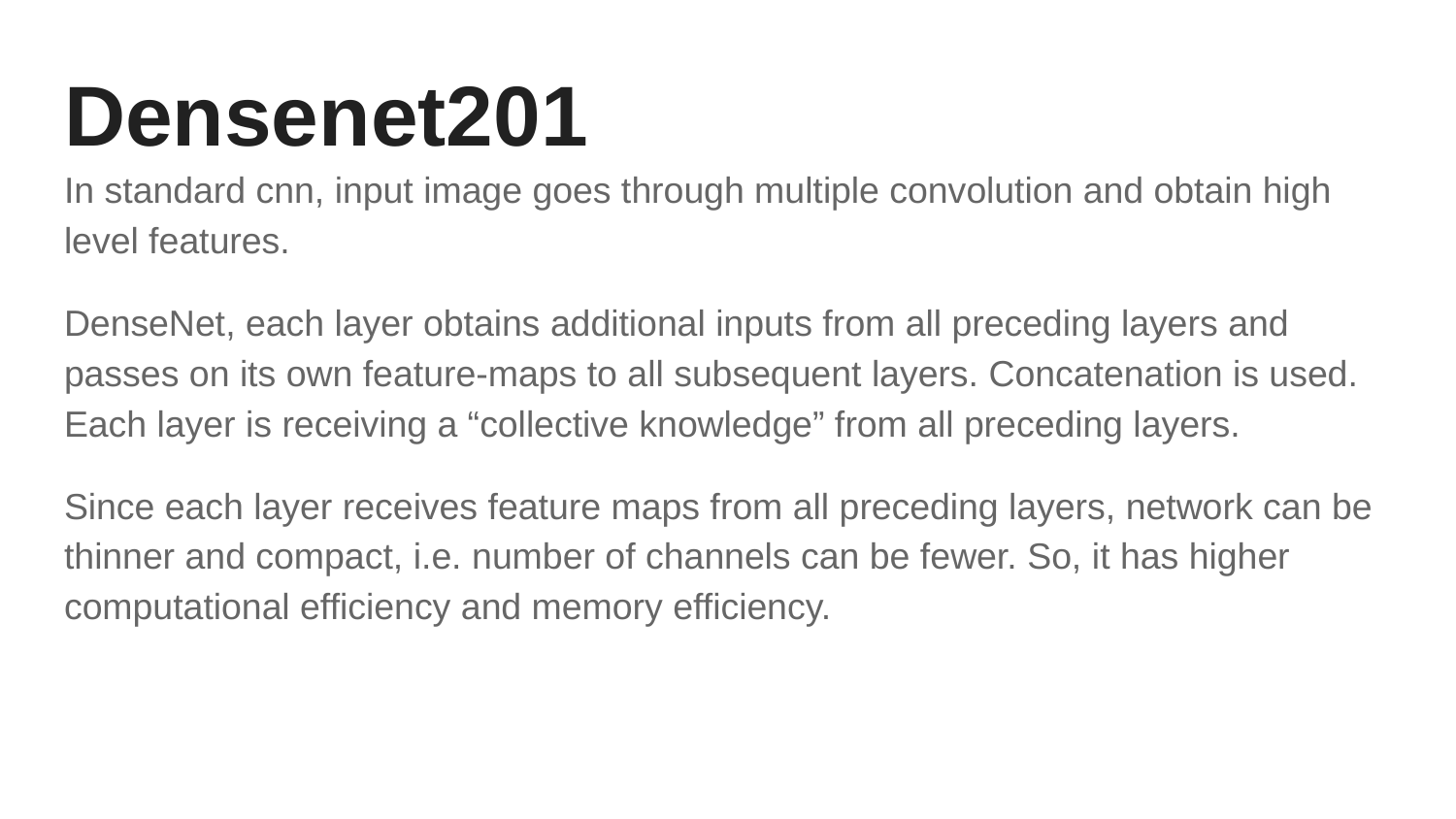

# Densenet201
In standard cnn, input image goes through multiple convolution and obtain high level features.
DenseNet, each layer obtains additional inputs from all preceding layers and passes on its own feature-maps to all subsequent layers. Concatenation is used. Each layer is receiving a “collective knowledge” from all preceding layers.
Since each layer receives feature maps from all preceding layers, network can be thinner and compact, i.e. number of channels can be fewer. So, it has higher computational efficiency and memory efficiency.